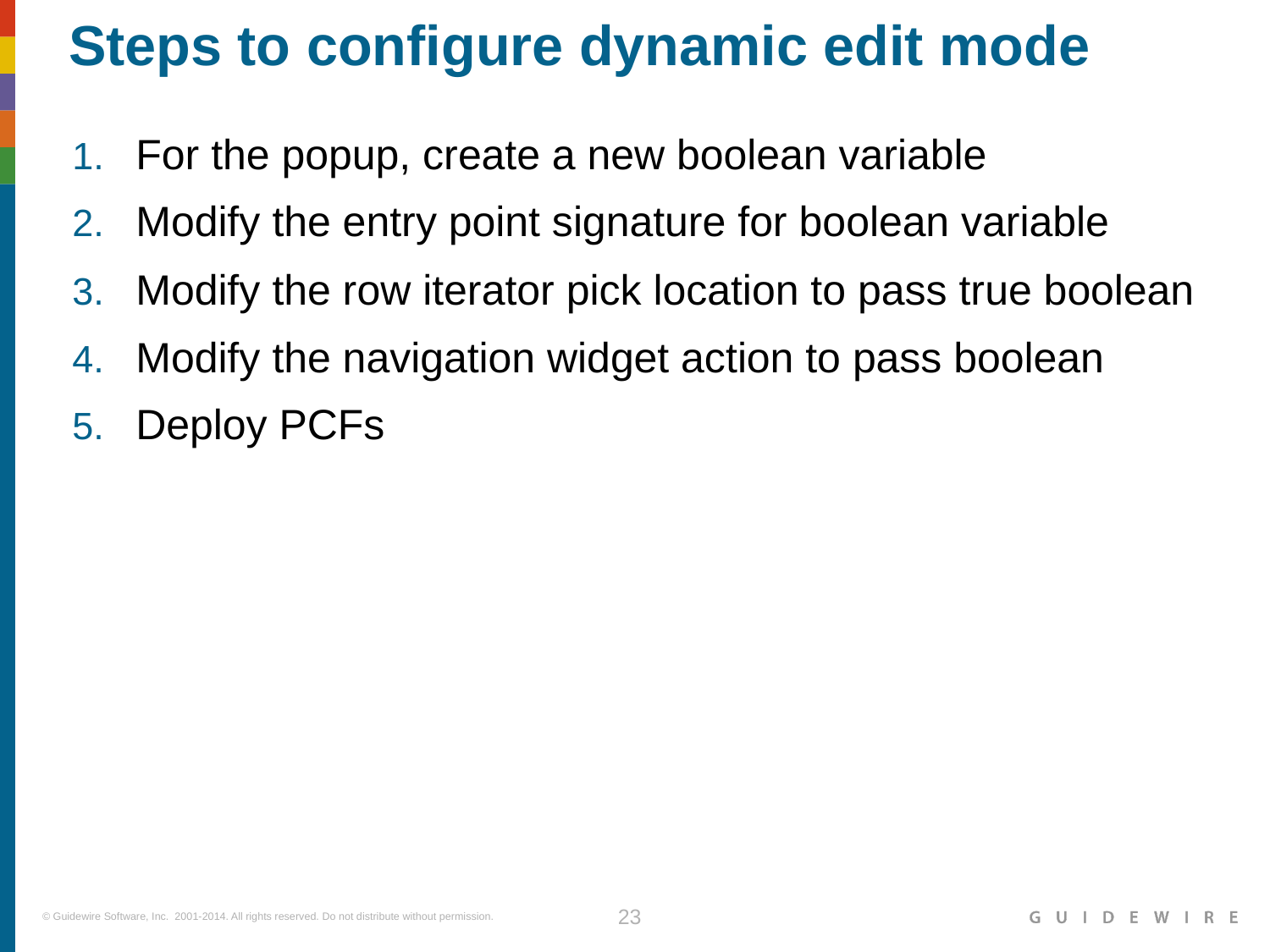

# Steps to configure dynamic edit mode
For the popup, create a new boolean variable
Modify the entry point signature for boolean variable
Modify the row iterator pick location to pass true boolean
Modify the navigation widget action to pass boolean
Deploy PCFs